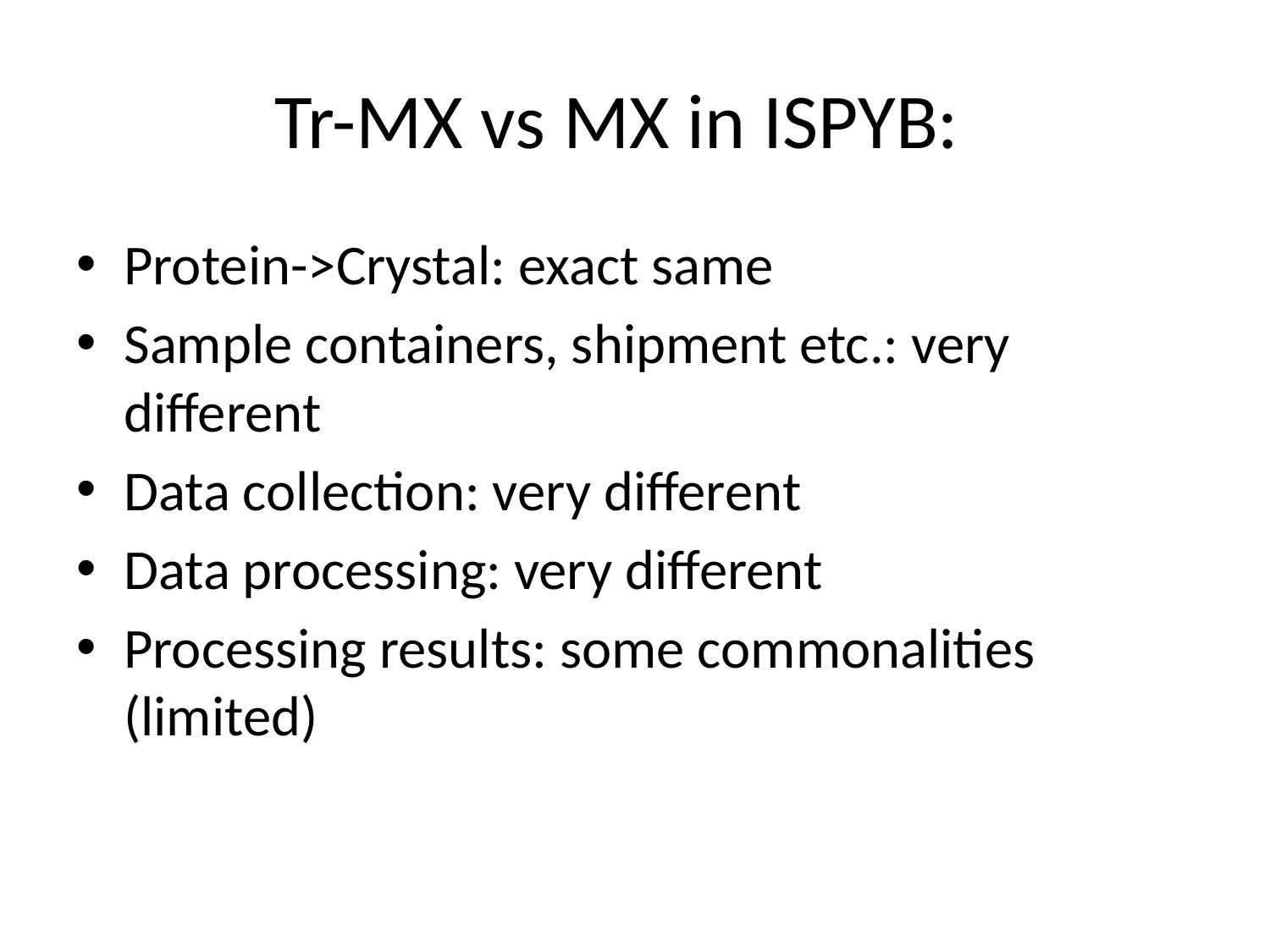

# Tr-MX vs MX in ISPYB:
Protein->Crystal: exact same
Sample containers, shipment etc.: very different
Data collection: very different
Data processing: very different
Processing results: some commonalities (limited)